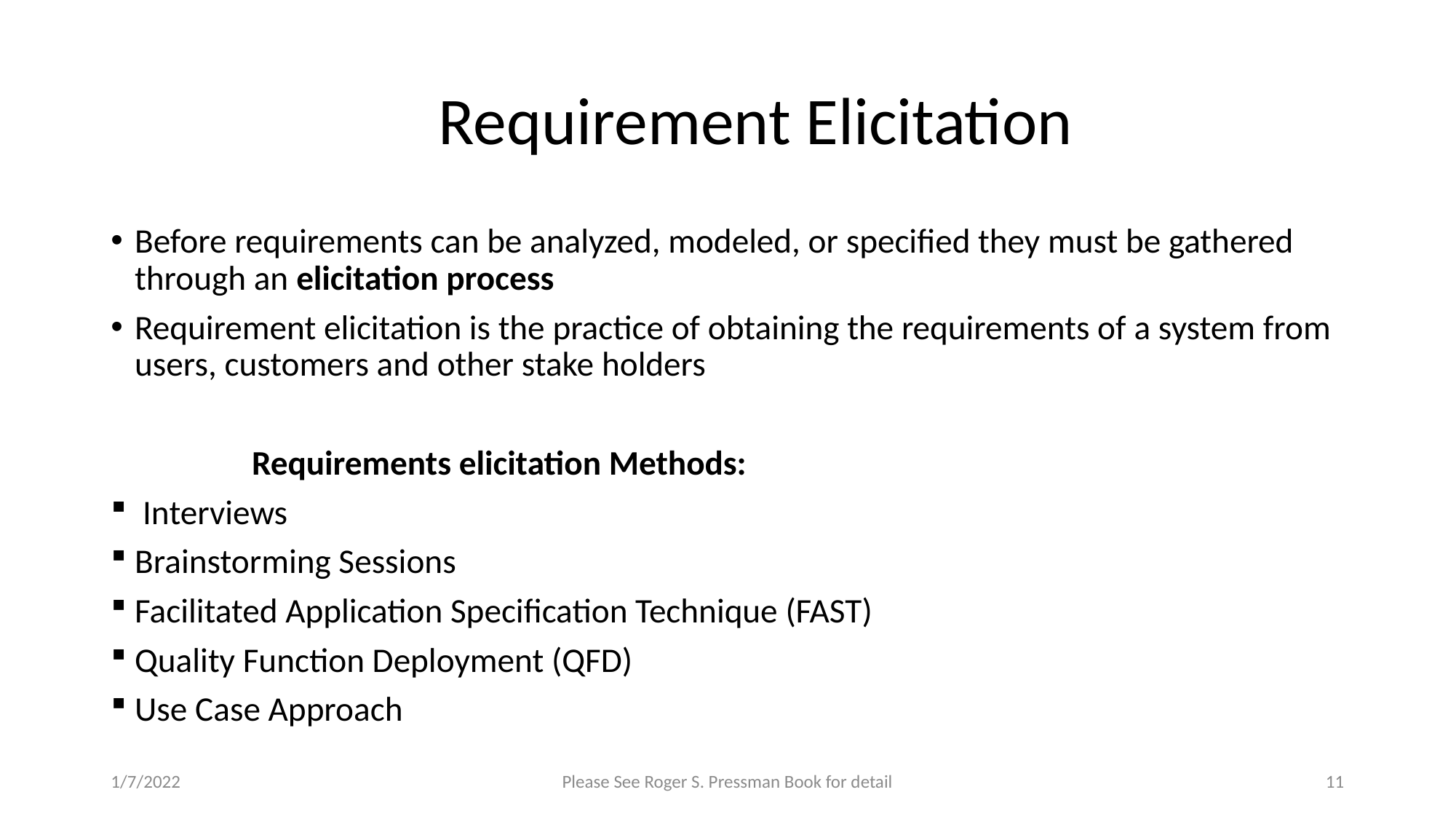

# Requirement Elicitation
Before requirements can be analyzed, modeled, or specified they must be gathered through an elicitation process
Requirement elicitation is the practice of obtaining the requirements of a system from users, customers and other stake holders

                  Requirements elicitation Methods:
 Interviews
Brainstorming Sessions
Facilitated Application Specification Technique (FAST)
Quality Function Deployment (QFD)
Use Case Approach

1/7/2022
Please See Roger S. Pressman Book for detail
11